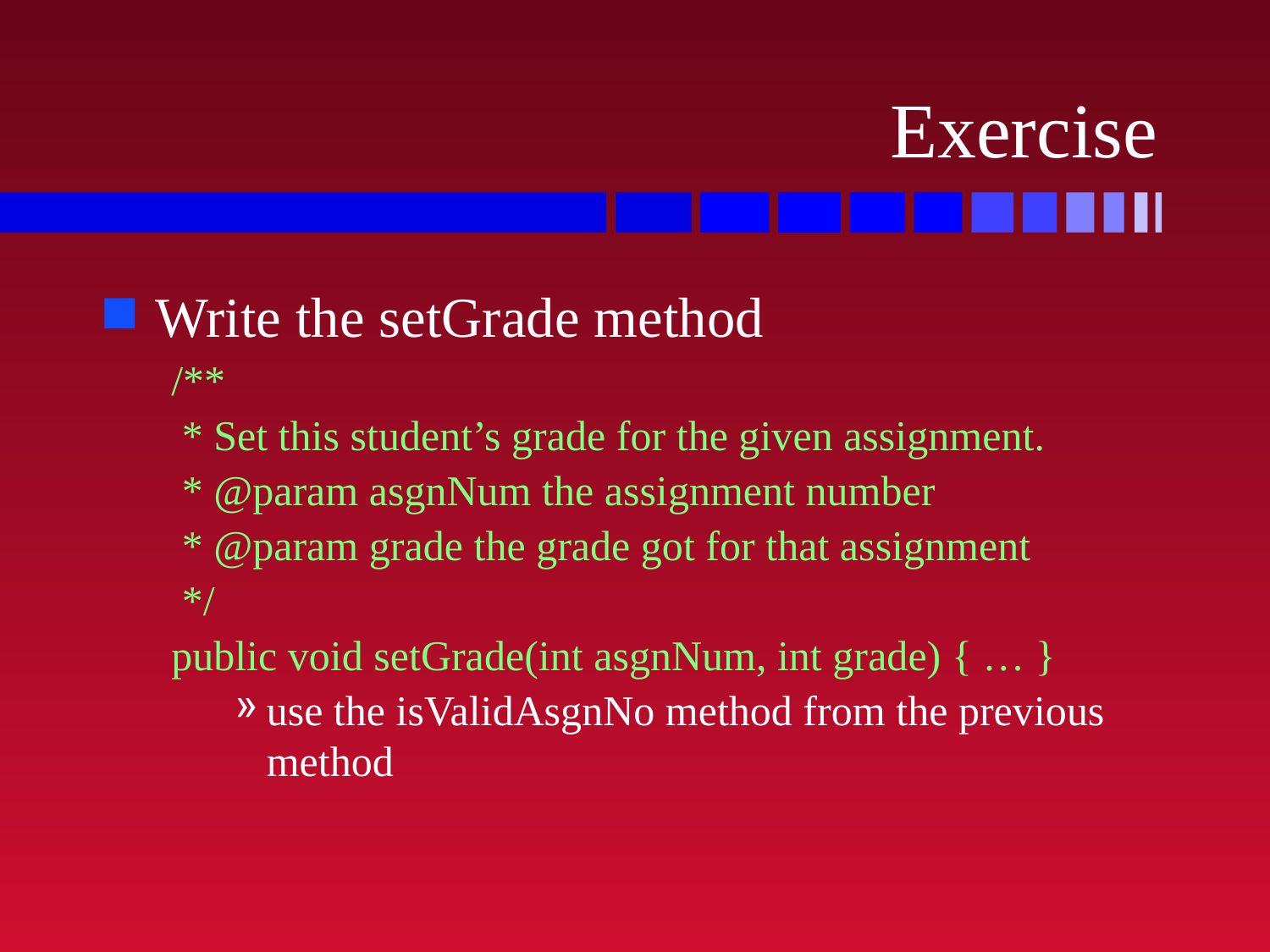

# Exercise
Write the setGrade method
/**
 * Set this student’s grade for the given assignment.
 * @param asgnNum the assignment number
 * @param grade the grade got for that assignment
 */
public void setGrade(int asgnNum, int grade) { … }
use the isValidAsgnNo method from the previous method